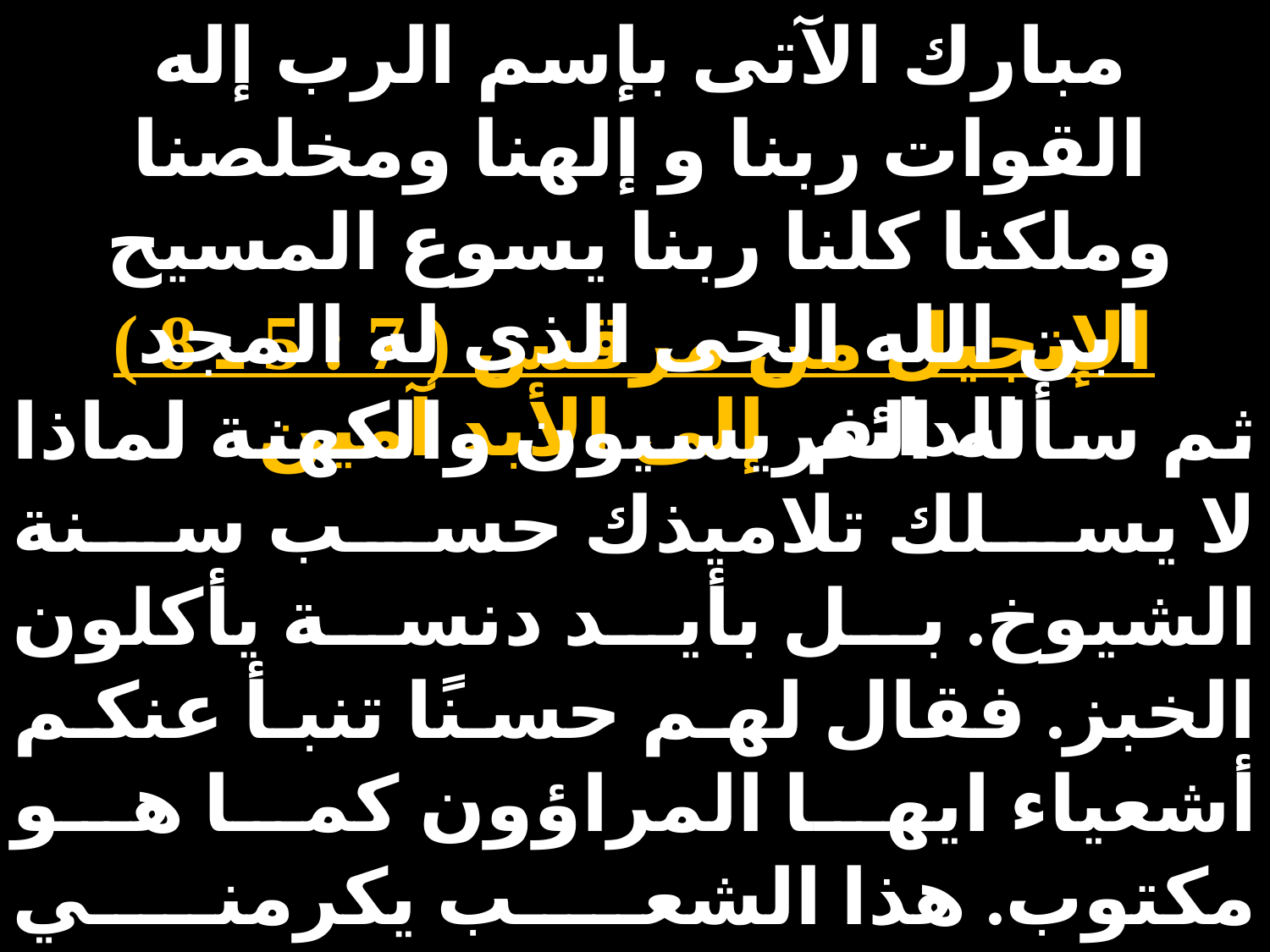

مبارك الآتى بإسم الرب إله القوات ربنا و إلهنا ومخلصنا وملكنا كلنا ربنا يسوع المسيح ابن الله الحى الذى له المجد الدائم  إلى الأبد آمين
الإنجيل من مرقس ( 7 : 5 ـ 8 )
ثم سأله الفريسيون والكهنة لماذا لا يسلك تلاميذك حسب سنة الشيوخ. بل بأيد دنسة يأكلون الخبز. فقال لهم حسنًا تنبأ عنكم أشعياء ايها المراؤون كما هو مكتوب. هذا الشعب يكرمني بشفتيه. اما قلوبهم فبعيدة مني فهم يعبدونني باطلًا اذ يعلمون تعاليم هي وصايا الناس. لأنكم تركتم وصية الله وتمسكتم